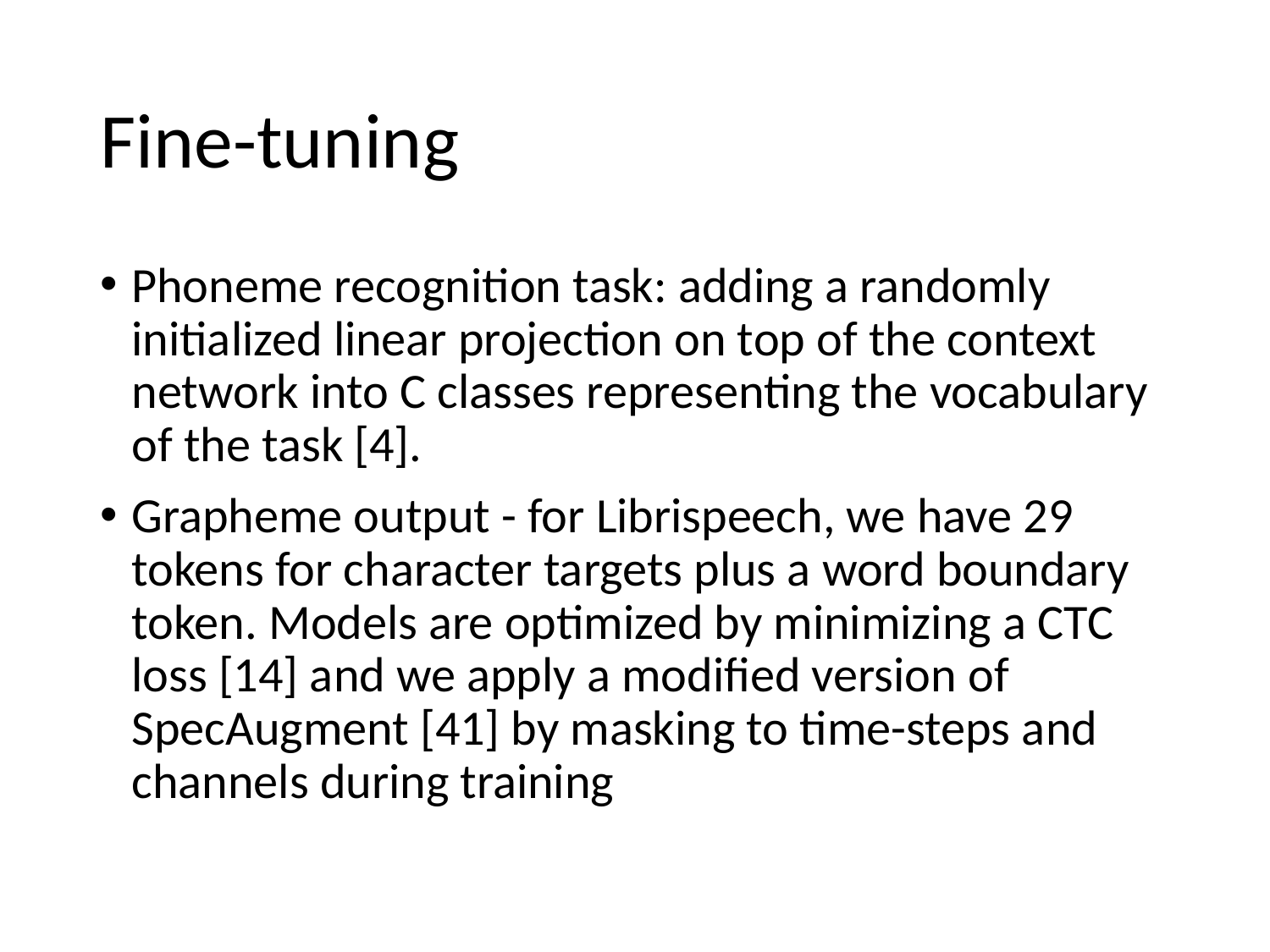

# Fine-tuning
Phoneme recognition task: adding a randomly initialized linear projection on top of the context network into C classes representing the vocabulary of the task [4].
Grapheme output - for Librispeech, we have 29 tokens for character targets plus a word boundary token. Models are optimized by minimizing a CTC loss [14] and we apply a modified version of SpecAugment [41] by masking to time-steps and channels during training